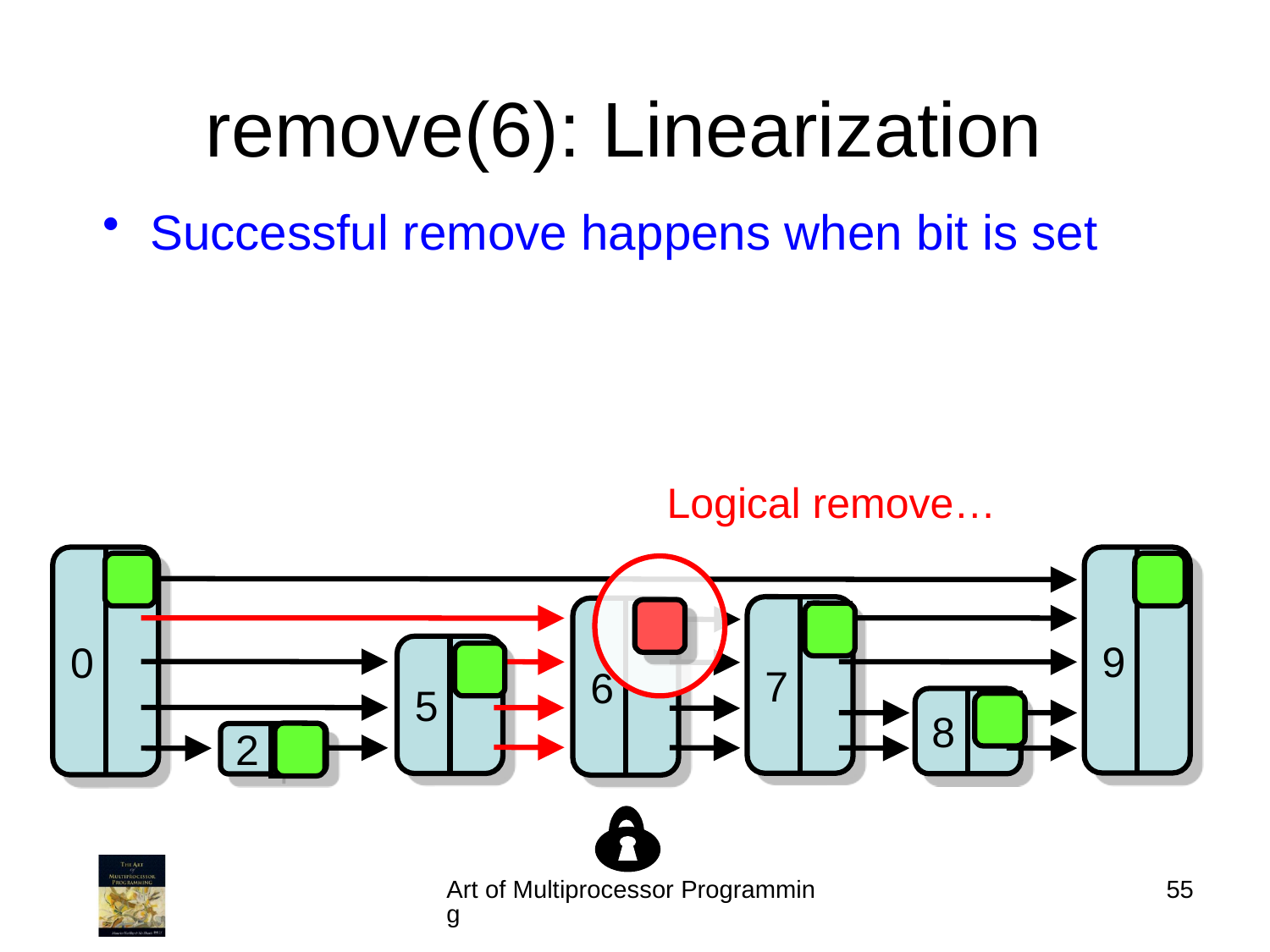

# remove(6): Linearization
Successful remove happens when bit is set

Logical remove…
0
9

0

7
6

0

5

0

8
0

2

0

Art of Multiprocessor Programming
55